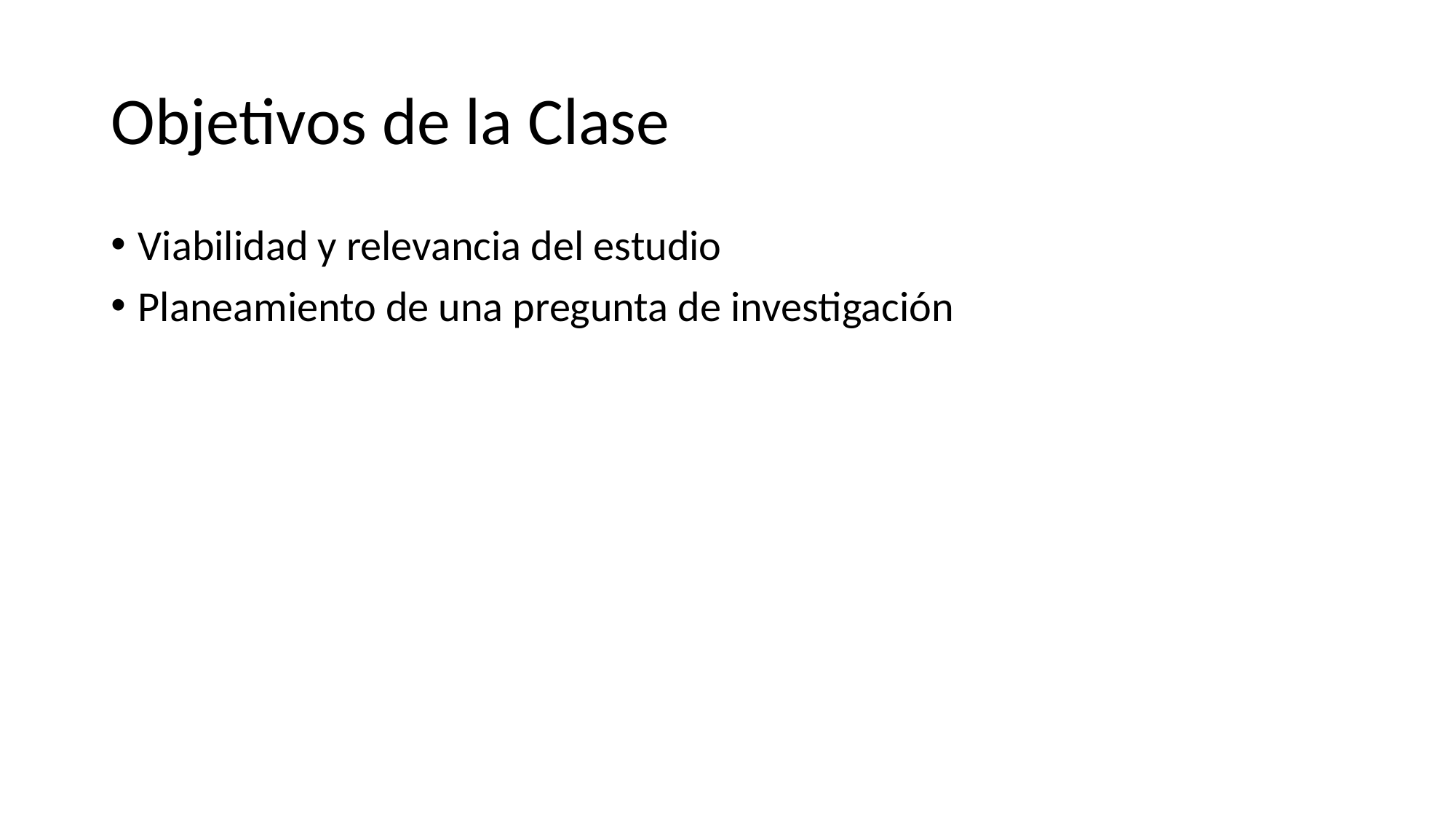

# Objetivos de la Clase
Viabilidad y relevancia del estudio
Planeamiento de una pregunta de investigación